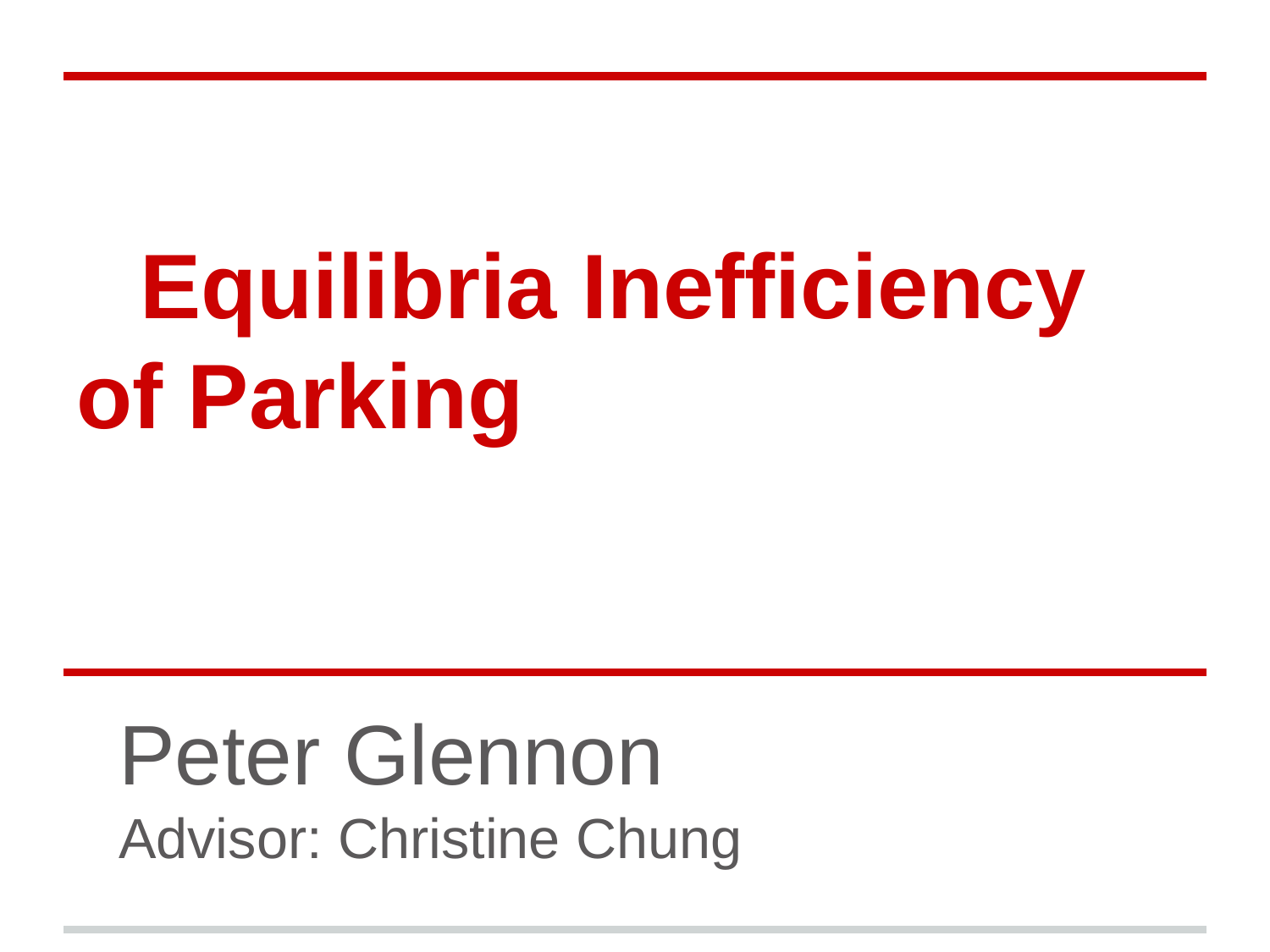

# Equilibria Inefficiency of Parking
Peter Glennon
Advisor: Christine Chung